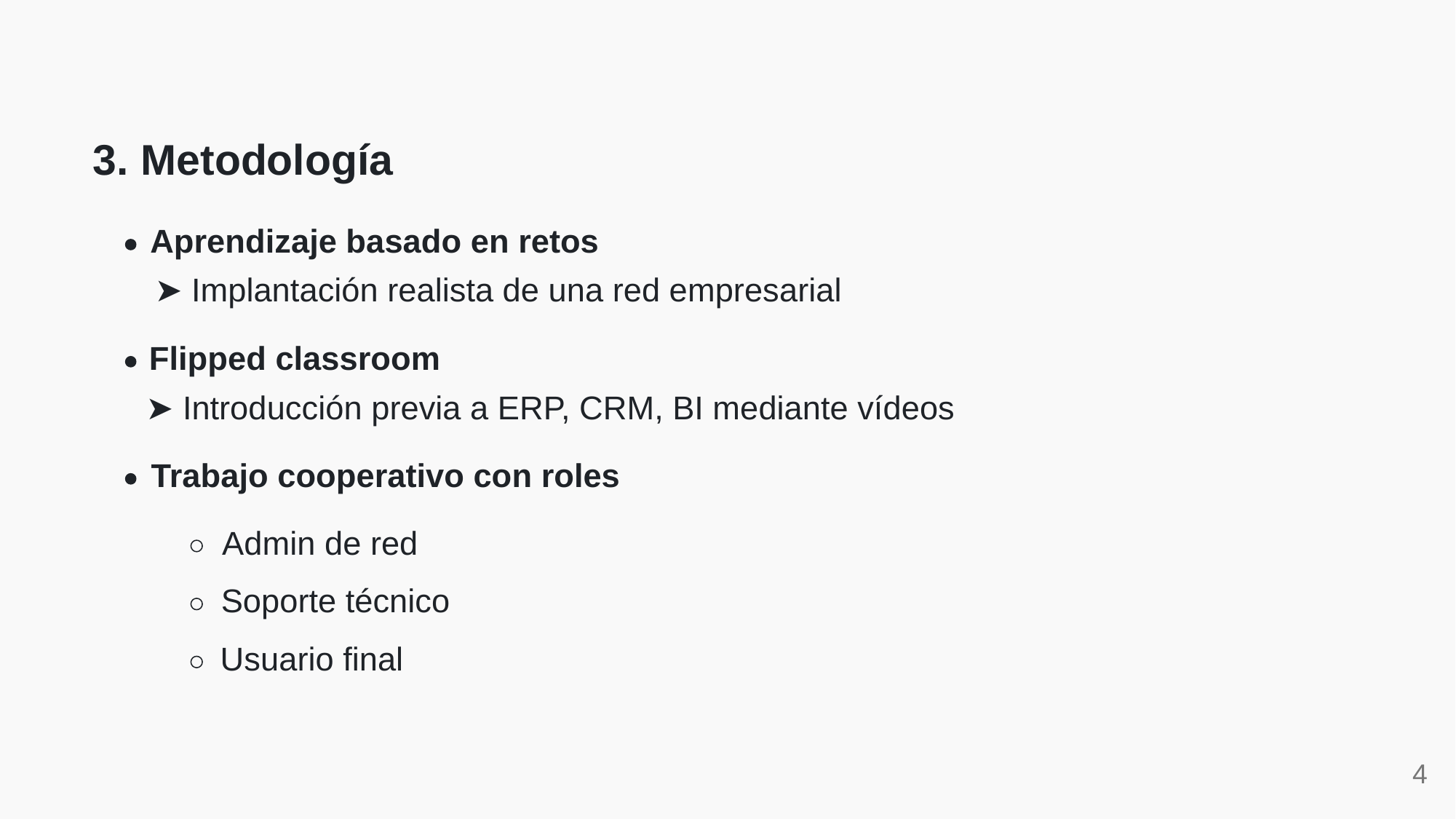

3. Metodología
Aprendizaje basado en retos

➤ Implantación realista de una red empresarial
Flipped classroom

➤ Introducción previa a ERP, CRM, BI mediante vídeos
Trabajo cooperativo con roles

Admin de red

Soporte técnico

Usuario final

4